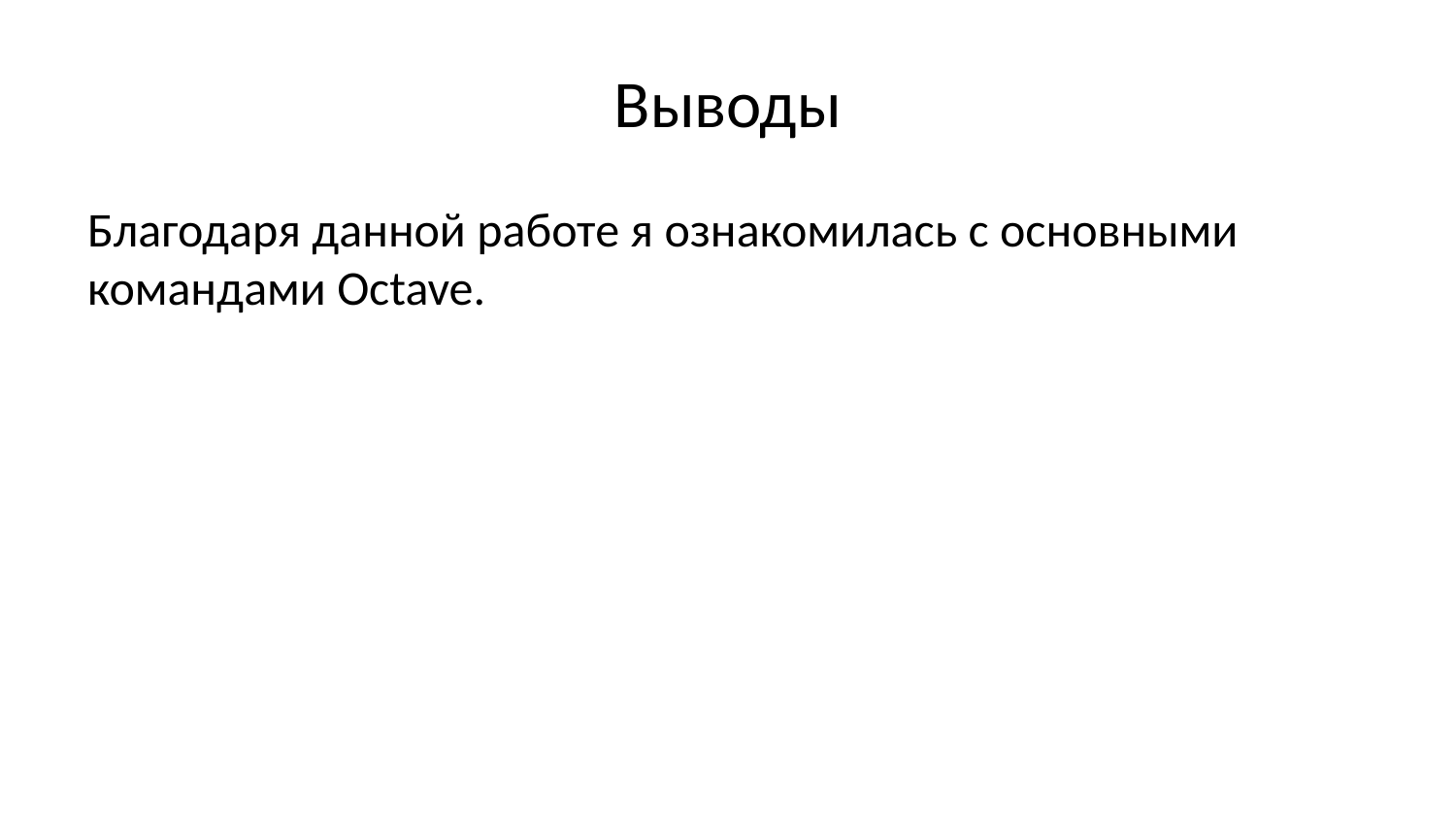

# Выводы
Благодаря данной работе я ознакомилась с основными командами Octave.